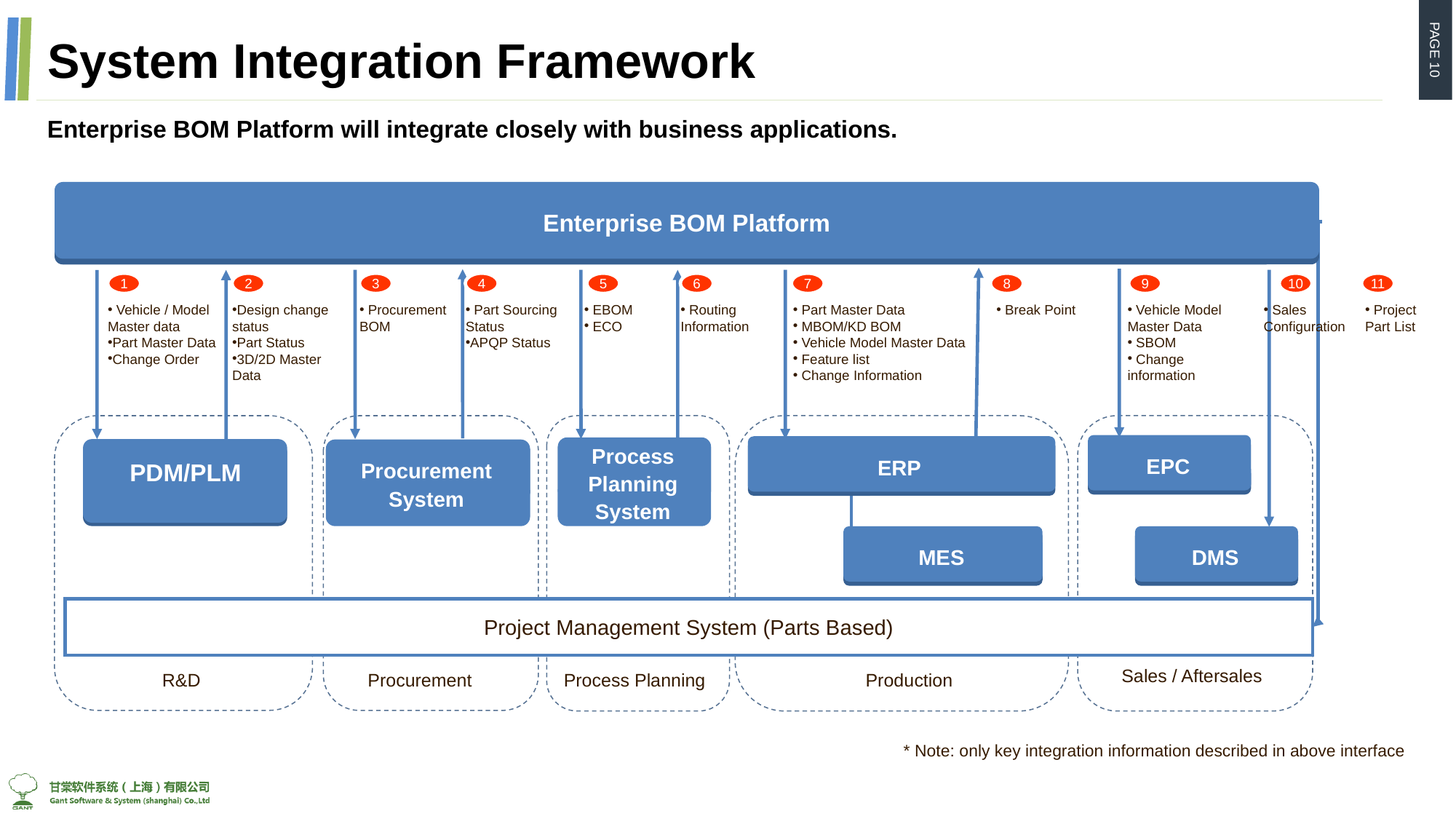

# System Integration Framework
Enterprise BOM Platform will integrate closely with business applications.

Enterprise BOM Platform

1
2
3
4
5
6
7
8
9
10
11
 Vehicle / Model Master data
Part Master Data
Change Order
Design change status
Part Status
3D/2D Master Data
 Procurement BOM
 Part Sourcing Status
APQP Status
 EBOM
 ECO
 Routing Information
 Part Master Data
 MBOM/KD BOM
 Vehicle Model Master Data
 Feature list
 Change Information
 Break Point
 Vehicle Model Master Data
 SBOM
 Change information
 Sales Configuration
 Project Part List

EPC

ERP

Process Planning System

PDM/PLM

Procurement System

MES

DMS
Project Management System (Parts Based)
Sales / Aftersales
R&D
Procurement
Process Planning
Production
* Note: only key integration information described in above interface